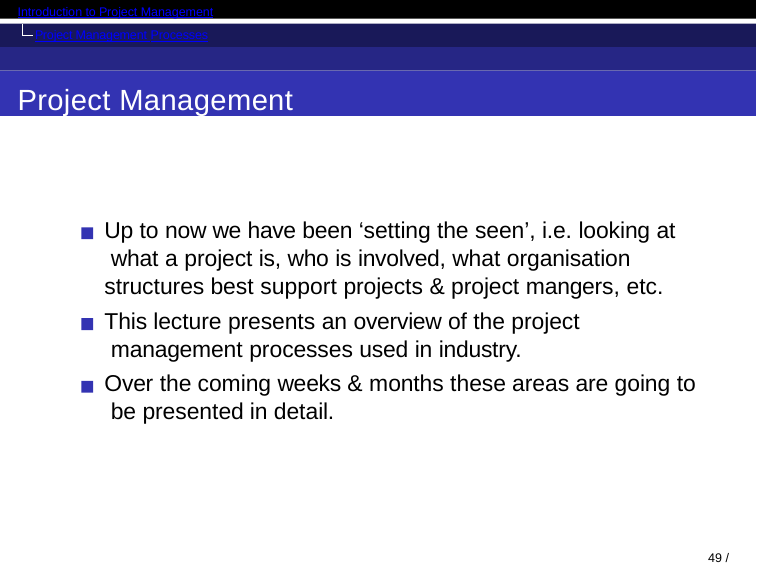

Introduction to Project Management

Project Management Processes

Project Management
Up to now we have been ‘setting the seen’, i.e. looking at  what a project is, who is involved, what organisation  structures best support projects & project mangers, etc.
This lecture presents an overview of the project  management processes used in industry.
Over the coming weeks & months these areas are going to  be presented in detail.

49 / 82